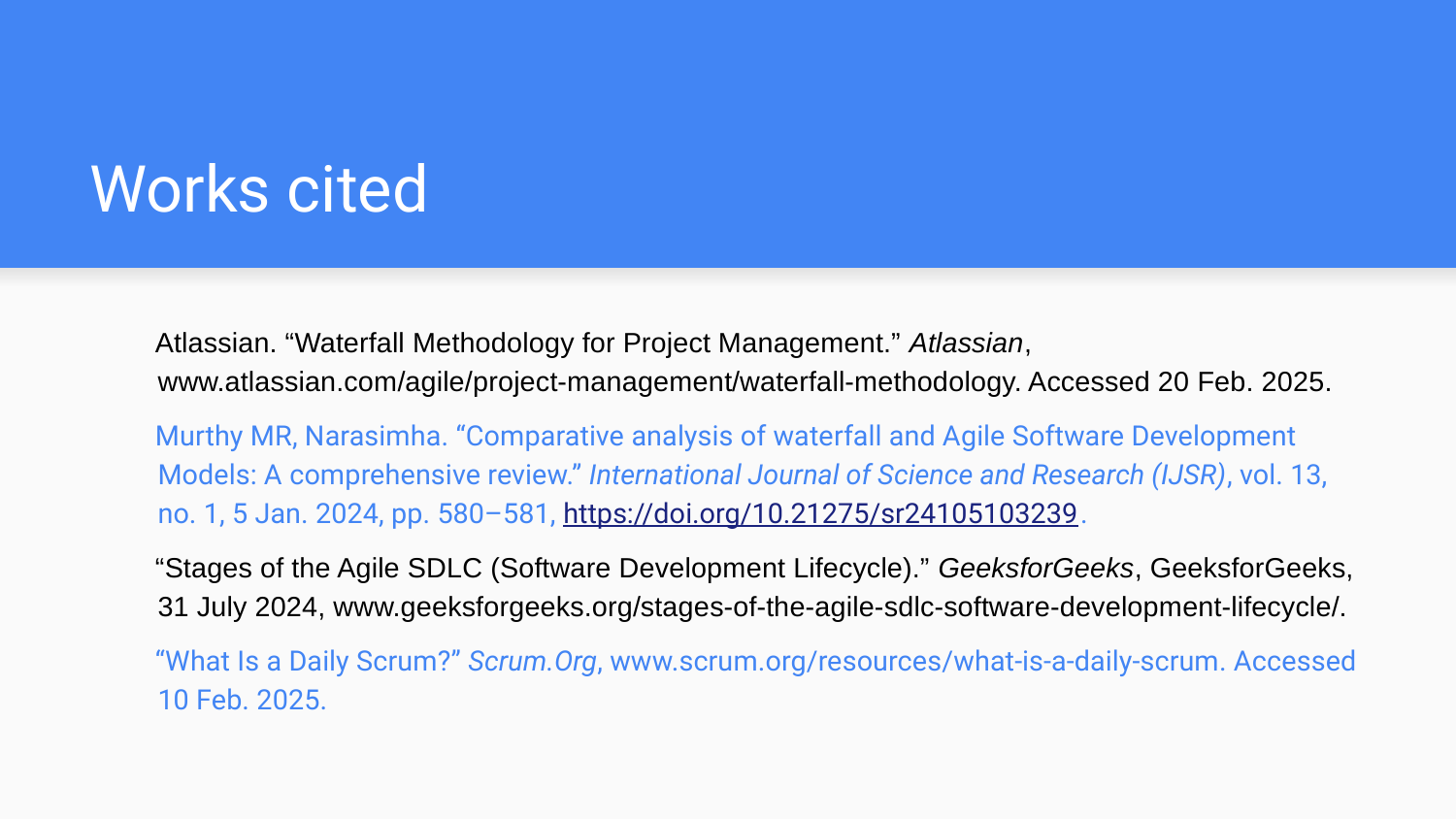

# Works cited
Atlassian. “Waterfall Methodology for Project Management.” Atlassian, www.atlassian.com/agile/project-management/waterfall-methodology. Accessed 20 Feb. 2025.
Murthy MR, Narasimha. “Comparative analysis of waterfall and Agile Software Development Models: A comprehensive review.” International Journal of Science and Research (IJSR), vol. 13, no. 1, 5 Jan. 2024, pp. 580–581, https://doi.org/10.21275/sr24105103239.
“Stages of the Agile SDLC (Software Development Lifecycle).” GeeksforGeeks, GeeksforGeeks, 31 July 2024, www.geeksforgeeks.org/stages-of-the-agile-sdlc-software-development-lifecycle/.
“What Is a Daily Scrum?” Scrum.Org, www.scrum.org/resources/what-is-a-daily-scrum. Accessed 10 Feb. 2025.